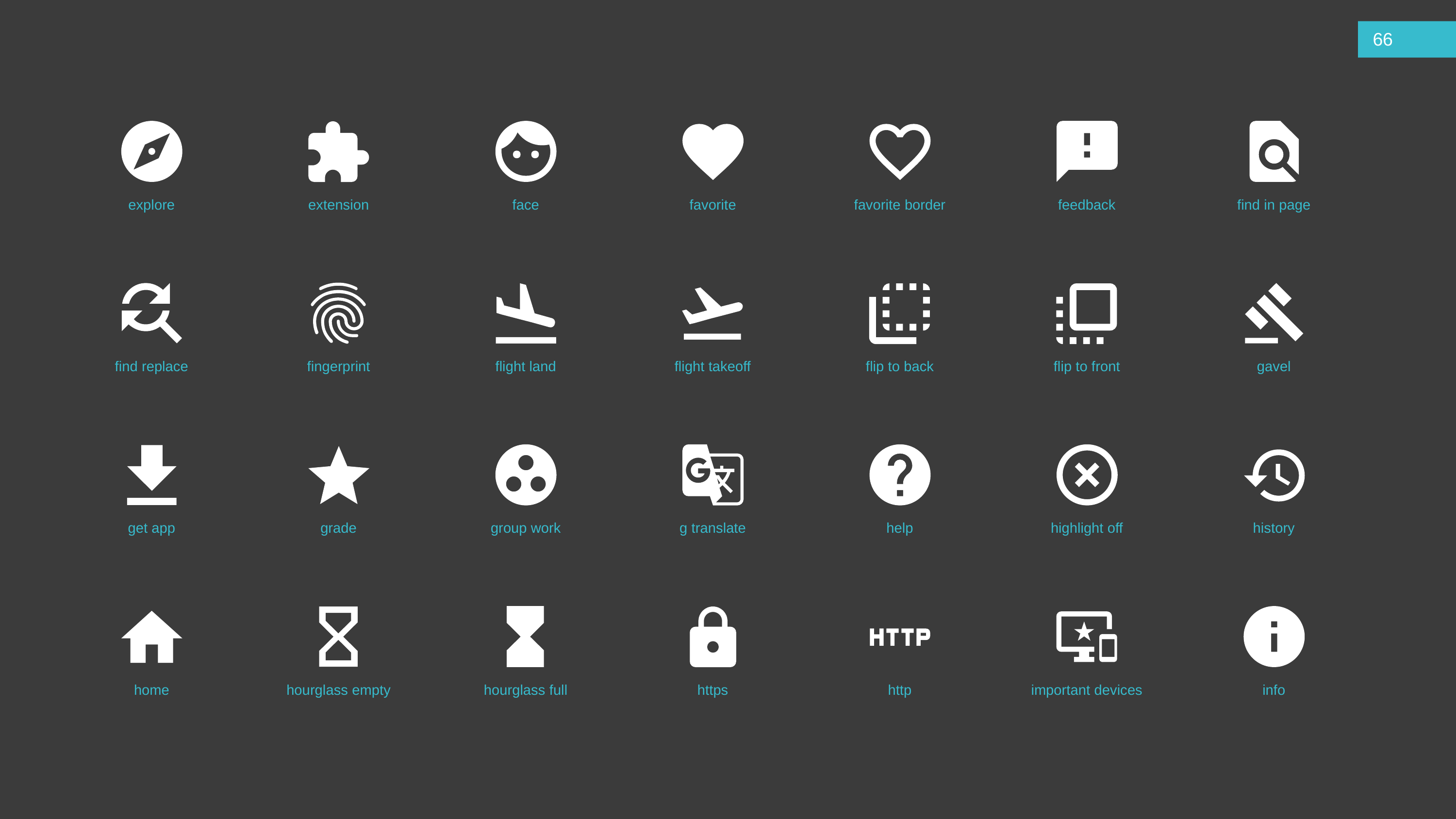

66

explore
extension
face
favorite
favorite border
feedback
find in page

find replace
fingerprint
flight land
flight takeoff
flip to back
flip to front
gavel

get app
group work
g translate
help
highlight off
grade
history

home
hourglass empty
hourglass full
https
http
important devices
info